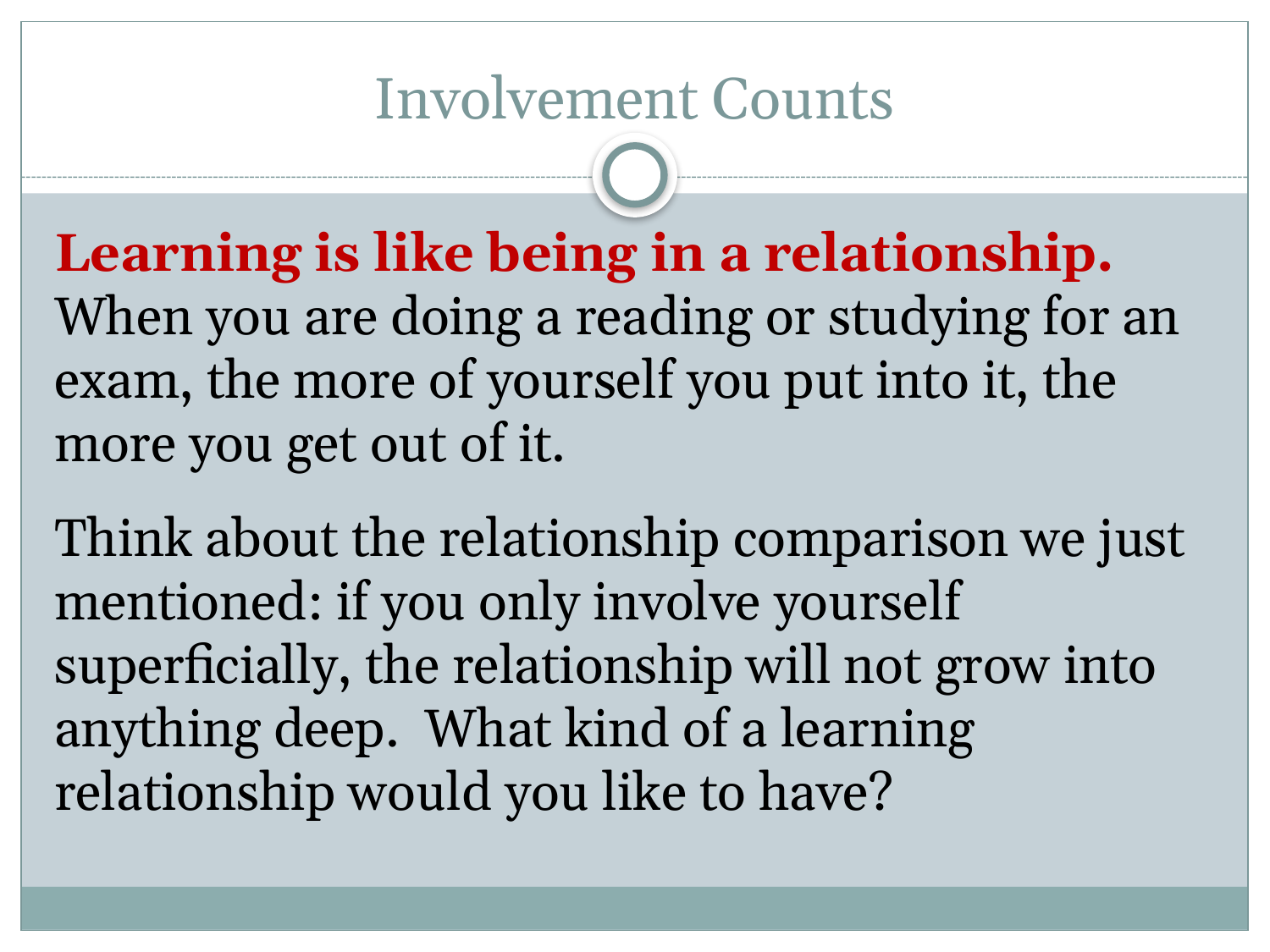

# Involvement Counts
Learning is like being in a relationship.  When you are doing a reading or studying for an exam, the more of yourself you put into it, the more you get out of it.
Think about the relationship comparison we just mentioned: if you only involve yourself superficially, the relationship will not grow into anything deep.  What kind of a learning relationship would you like to have?